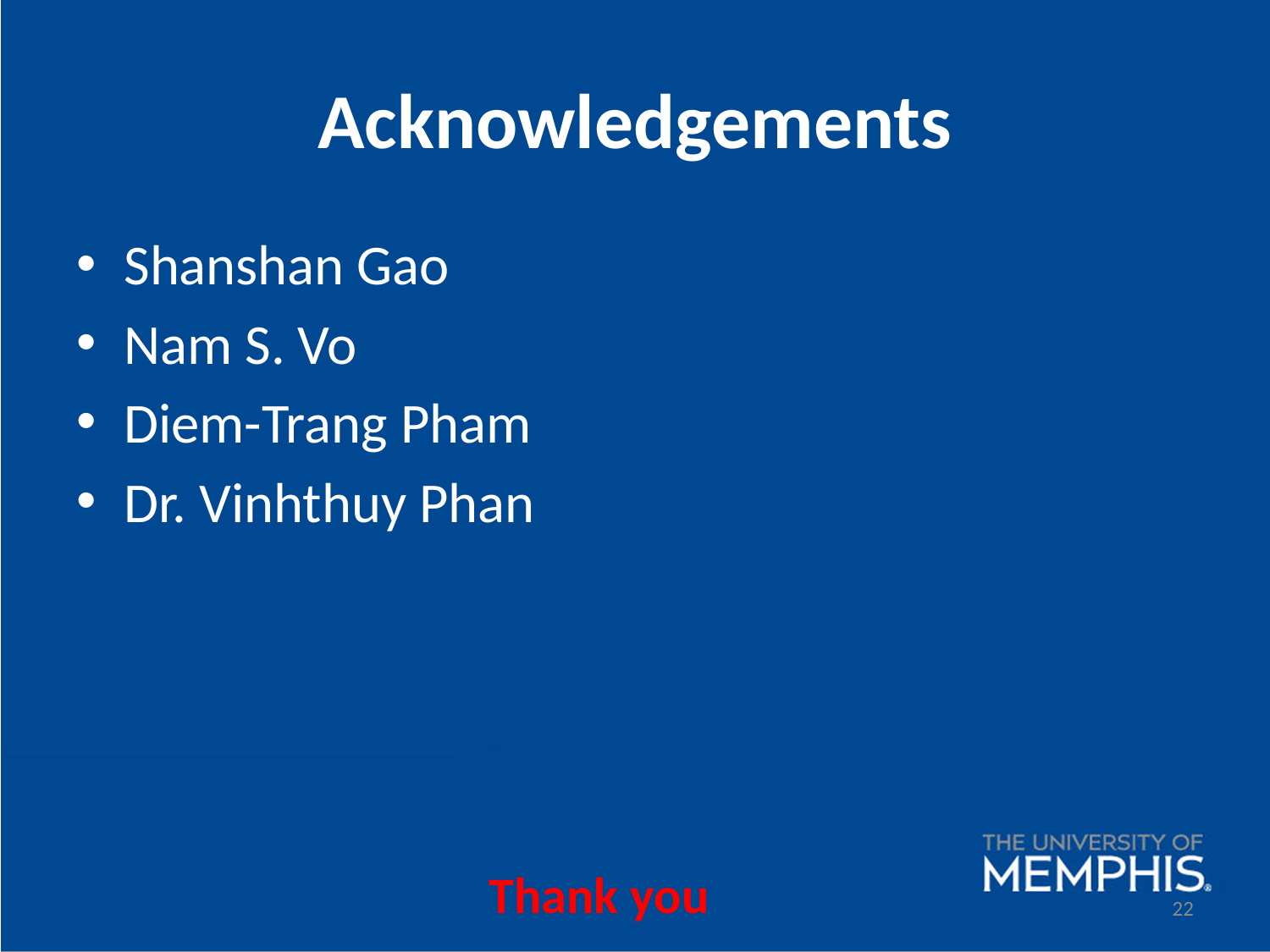

# Acknowledgements
Shanshan Gao
Nam S. Vo
Diem-Trang Pham
Dr. Vinhthuy Phan

Thank you
22